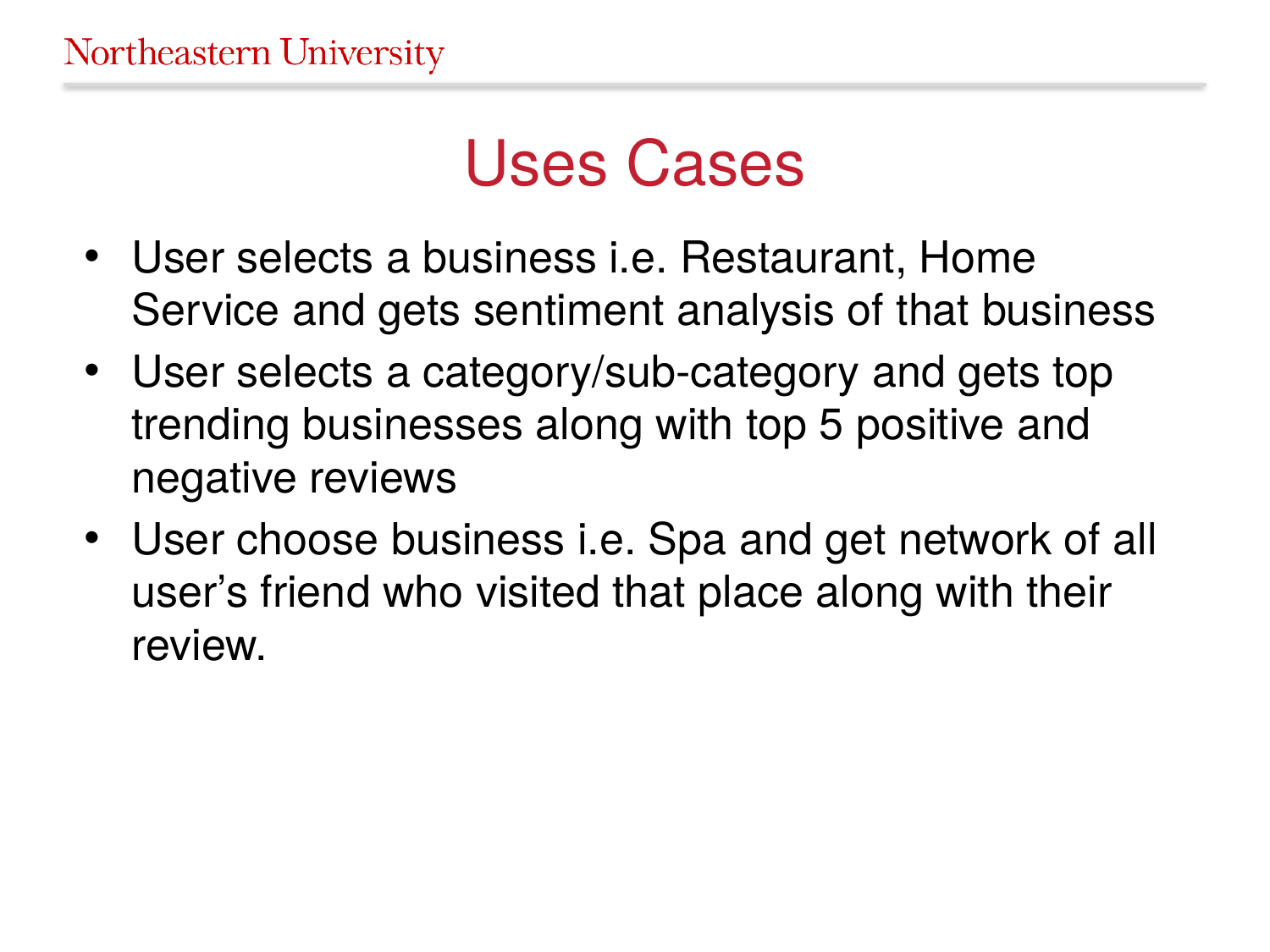

# Uses Cases
User selects a business i.e. Restaurant, Home Service and gets sentiment analysis of that business
User selects a category/sub-category and gets top trending businesses along with top 5 positive and negative reviews
User choose business i.e. Spa and get network of all user’s friend who visited that place along with their review.